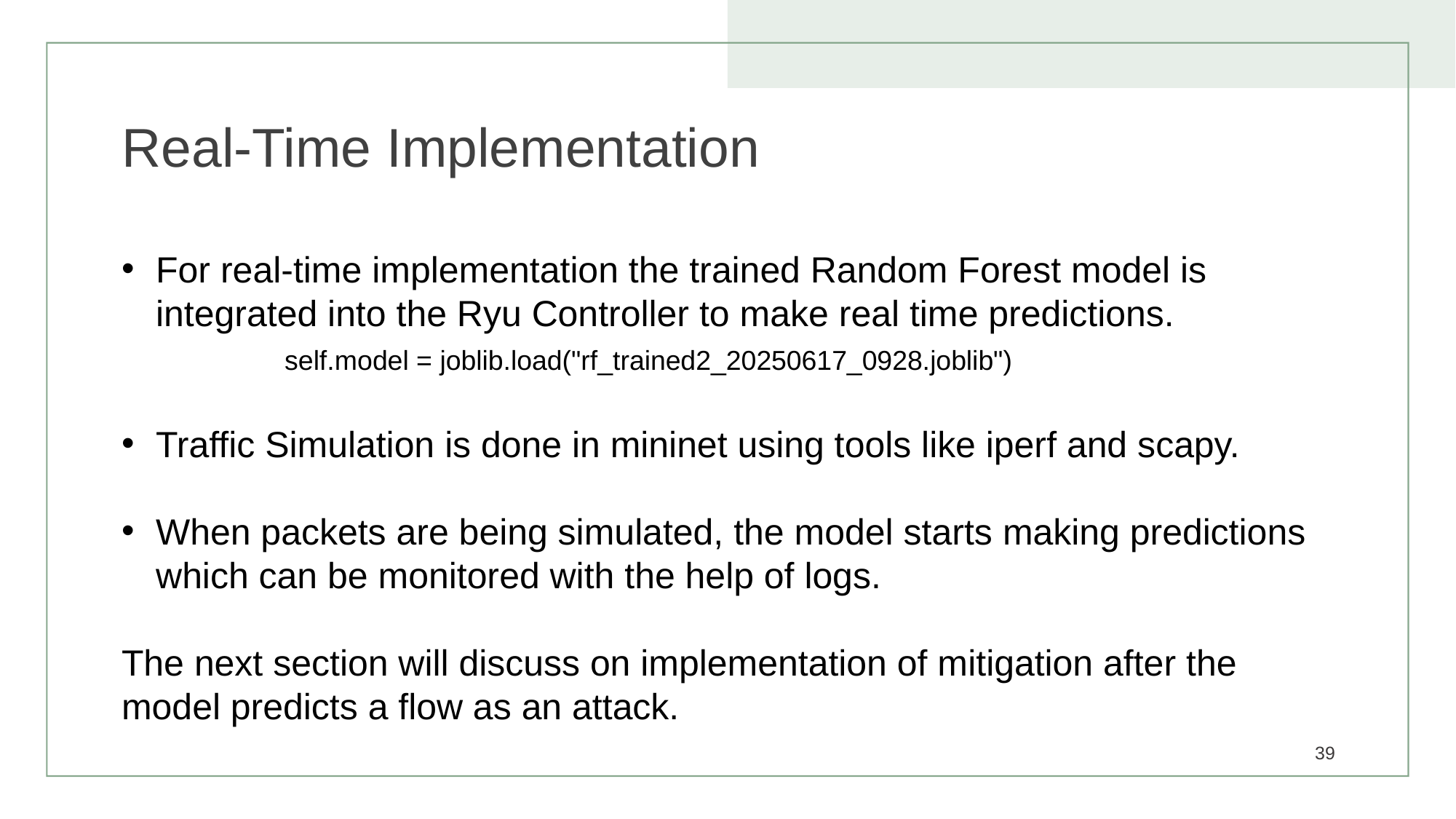

# Real-Time Implementation
For real-time implementation the trained Random Forest model is integrated into the Ryu Controller to make real time predictions.
                self.model = joblib.load("rf_trained2_20250617_0928.joblib")

Traffic Simulation is done in mininet using tools like iperf and scapy.

When packets are being simulated, the model starts making predictions which can be monitored with the help of logs.

The next section will discuss on implementation of mitigation after the model predicts a flow as an attack.
39